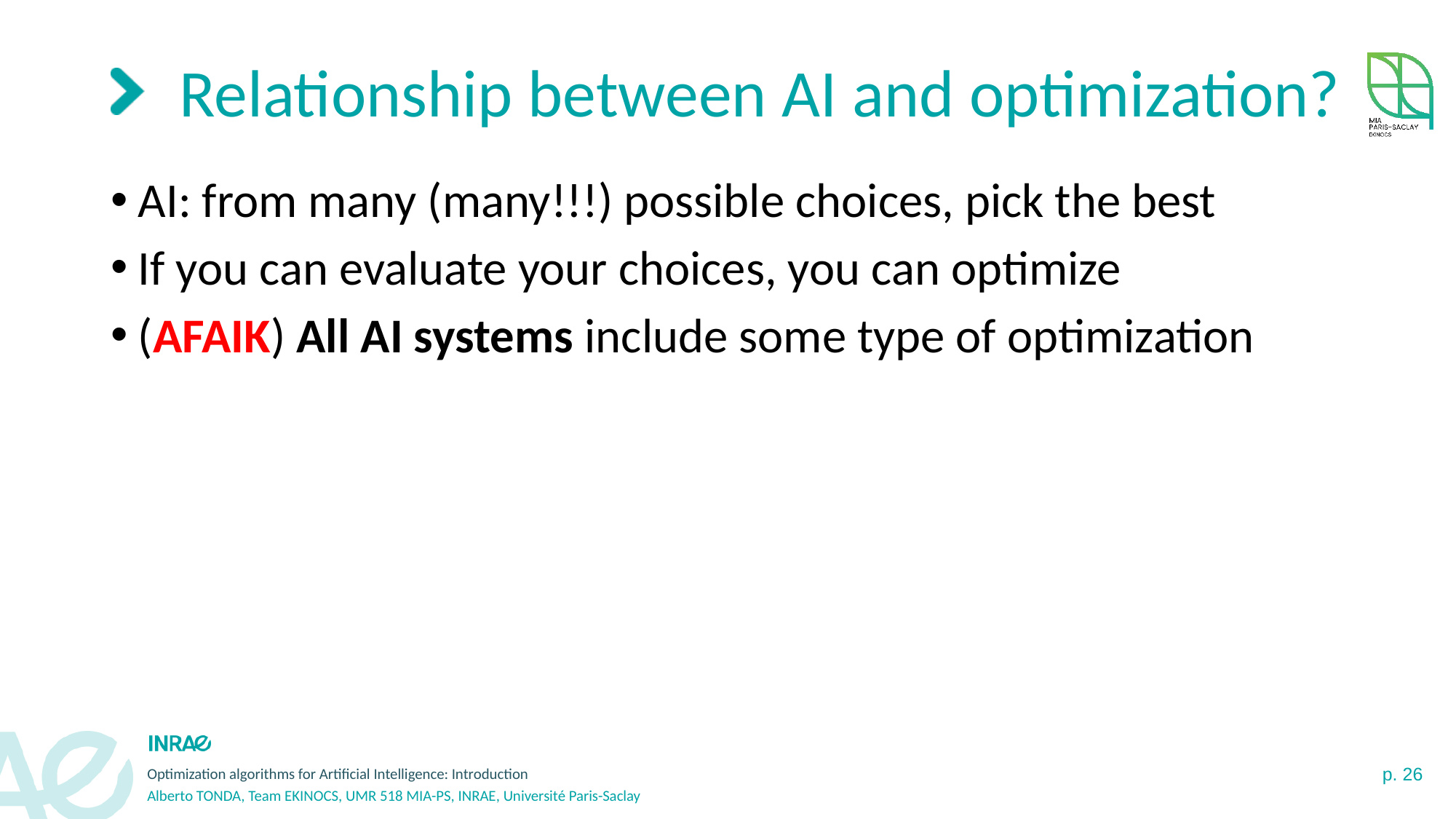

# Relationship between AI and optimization?
AI: from many (many!!!) possible choices, pick the best
If you can evaluate your choices, you can optimize
(AFAIK) All AI systems include some type of optimization